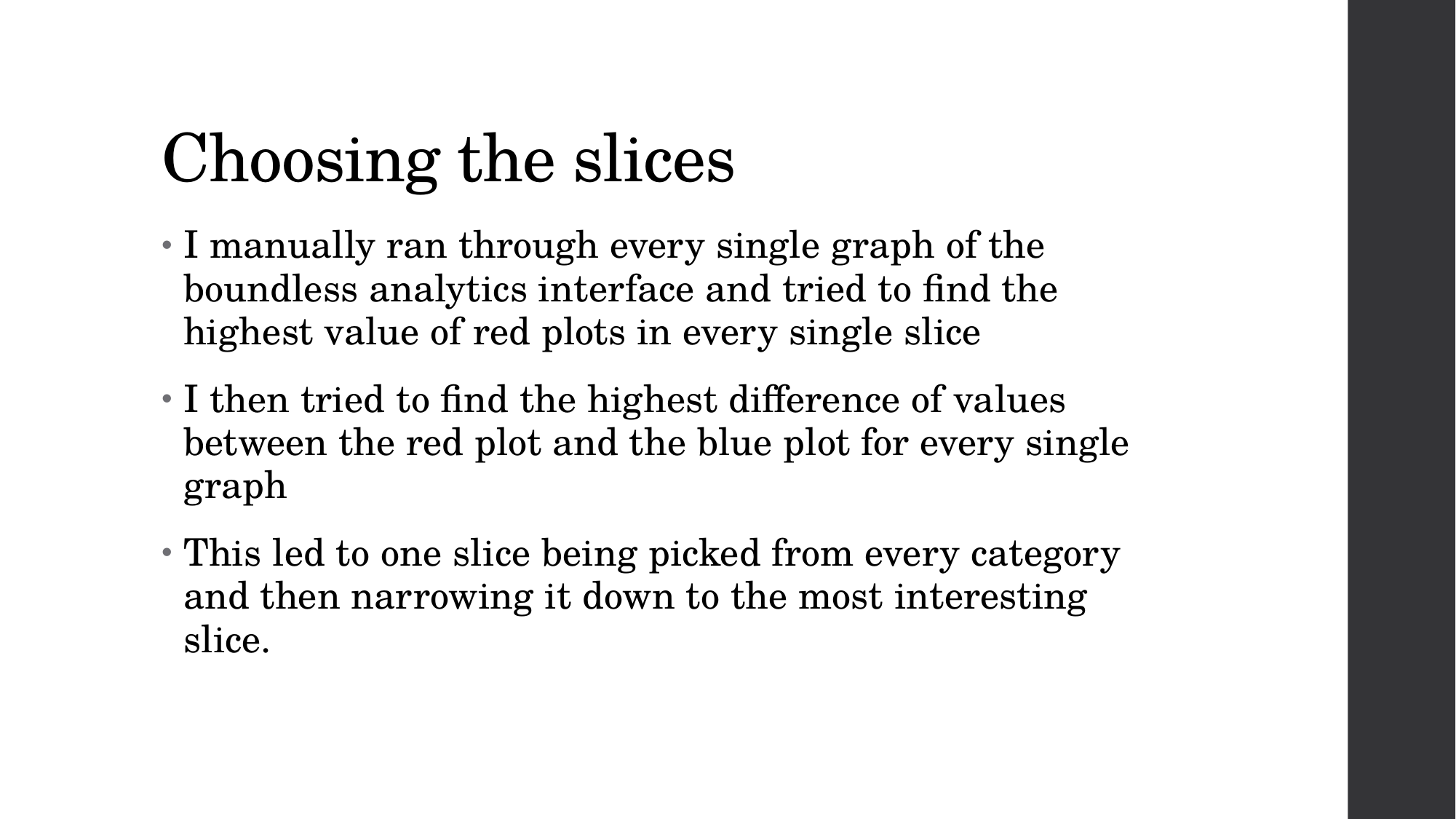

# Choosing the slices
I manually ran through every single graph of the boundless analytics interface and tried to find the highest value of red plots in every single slice
I then tried to find the highest difference of values between the red plot and the blue plot for every single graph
This led to one slice being picked from every category and then narrowing it down to the most interesting slice.